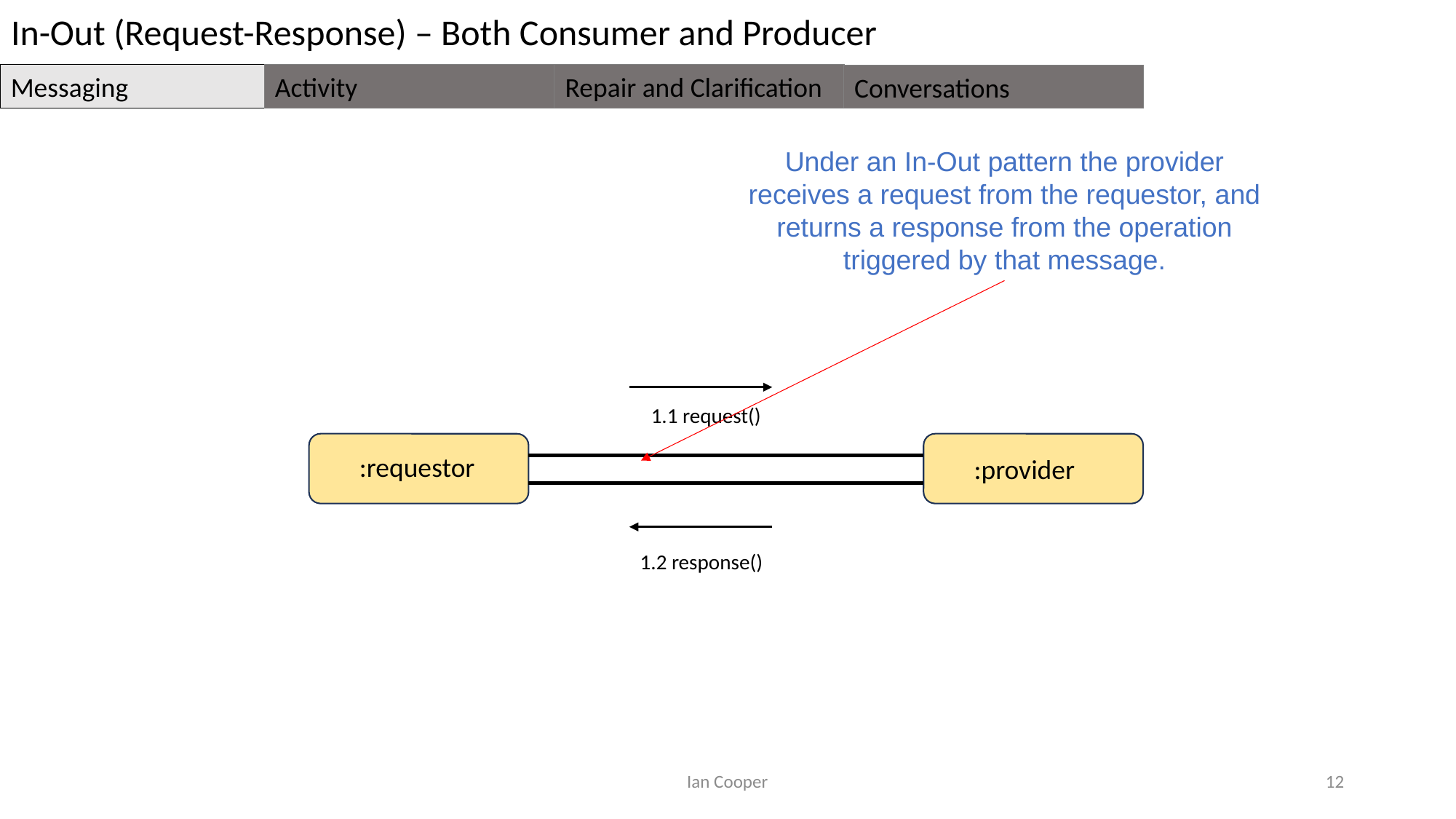

In-Out (Request-Response) – Both Consumer and Producer
Messaging
Activity
Repair and Clarification
Conversations
Under an In-Out pattern the provider receives a request from the requestor, and returns a response from the operation triggered by that message.
1.1 request()

:requestor
:provider
1.2 response()
Ian Cooper
12